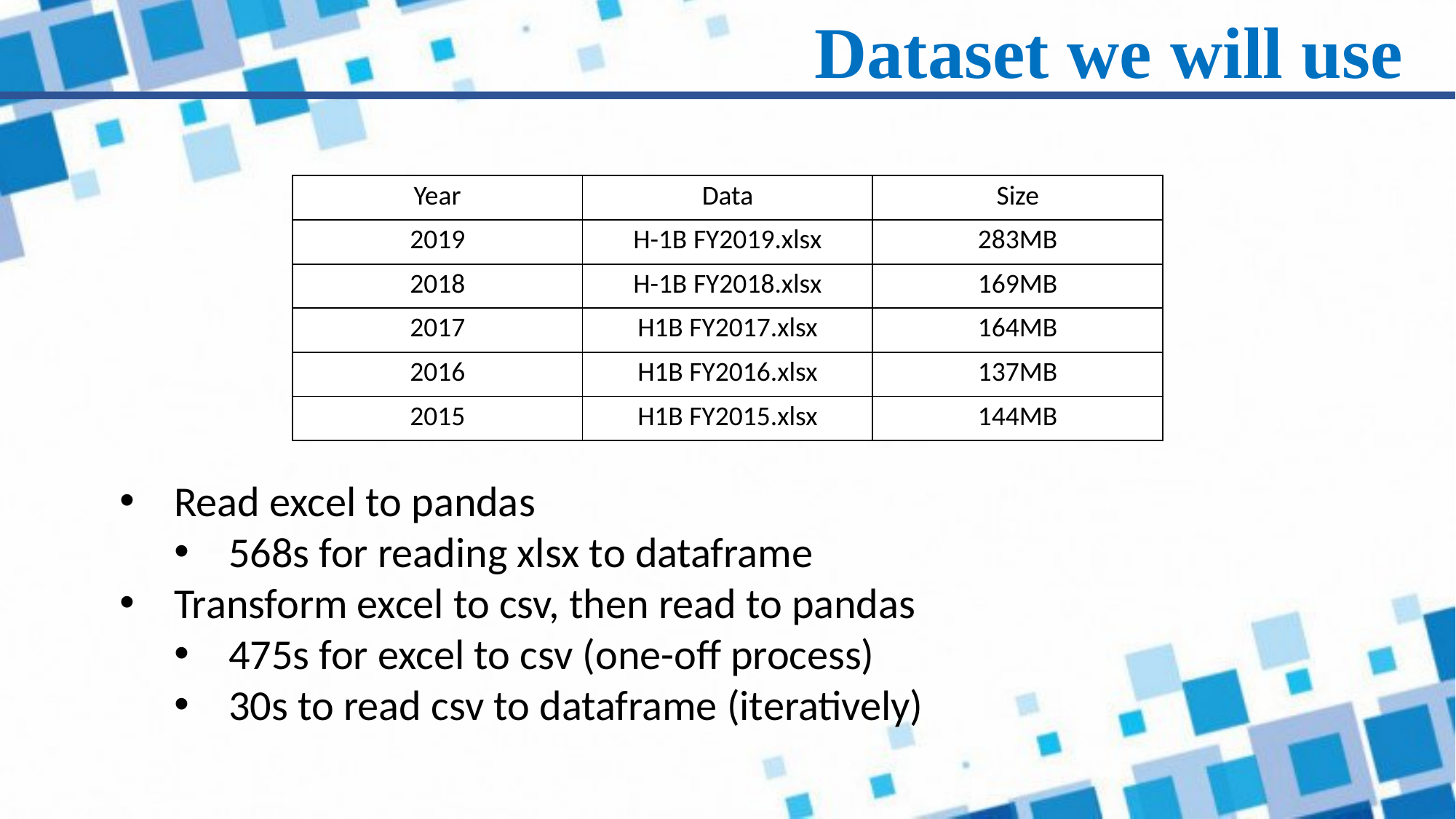

Dataset we will use

| Year | Data | Size |
| --- | --- | --- |
| 2019 | H-1B FY2019.xlsx | 283MB |
| 2018 | H-1B FY2018.xlsx | 169MB |
| 2017 | H1B FY2017.xlsx | 164MB |
| 2016 | H1B FY2016.xlsx | 137MB |
| 2015 | H1B FY2015.xlsx | 144MB |
Read excel to pandas
568s for reading xlsx to dataframe
Transform excel to csv, then read to pandas
475s for excel to csv (one-off process)
30s to read csv to dataframe (iteratively)